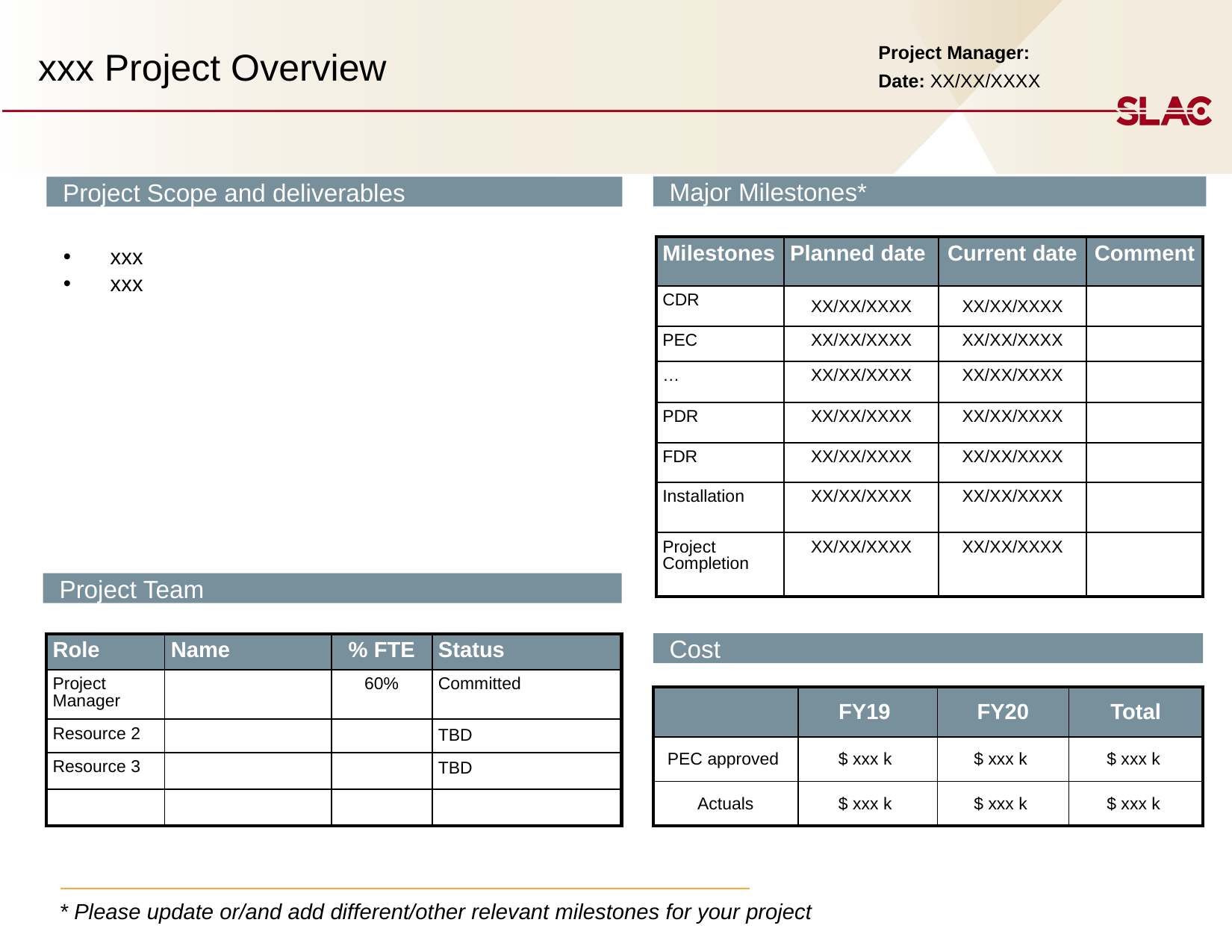

Project Manager:
Date: XX/XX/XXXX
xxx Project Overview
Major Milestones*
Project Scope and deliverables
| Milestones | Planned date | Current date | Comment |
| --- | --- | --- | --- |
| CDR | XX/XX/XXXX | XX/XX/XXXX |  |
| PEC | XX/XX/XXXX | XX/XX/XXXX |  |
| … | XX/XX/XXXX | XX/XX/XXXX |  |
| PDR | XX/XX/XXXX | XX/XX/XXXX |  |
| FDR | XX/XX/XXXX | XX/XX/XXXX |  |
| Installation | XX/XX/XXXX | XX/XX/XXXX |  |
| Project Completion | XX/XX/XXXX | XX/XX/XXXX |  |
xxx
xxx

Project Team
Cost
| Role | Name | % FTE | Status |
| --- | --- | --- | --- |
| Project Manager |  | 60% | Committed |
| Resource 2 |  |  | TBD |
| Resource 3 |  |  | TBD |
|  |  |  |  |
|  | FY19 | FY20 | Total |
| --- | --- | --- | --- |
| PEC approved | $ xxx k | $ xxx k | $ xxx k |
| Actuals | $ xxx k | $ xxx k | $ xxx k |
* Please update or/and add different/other relevant milestones for your project